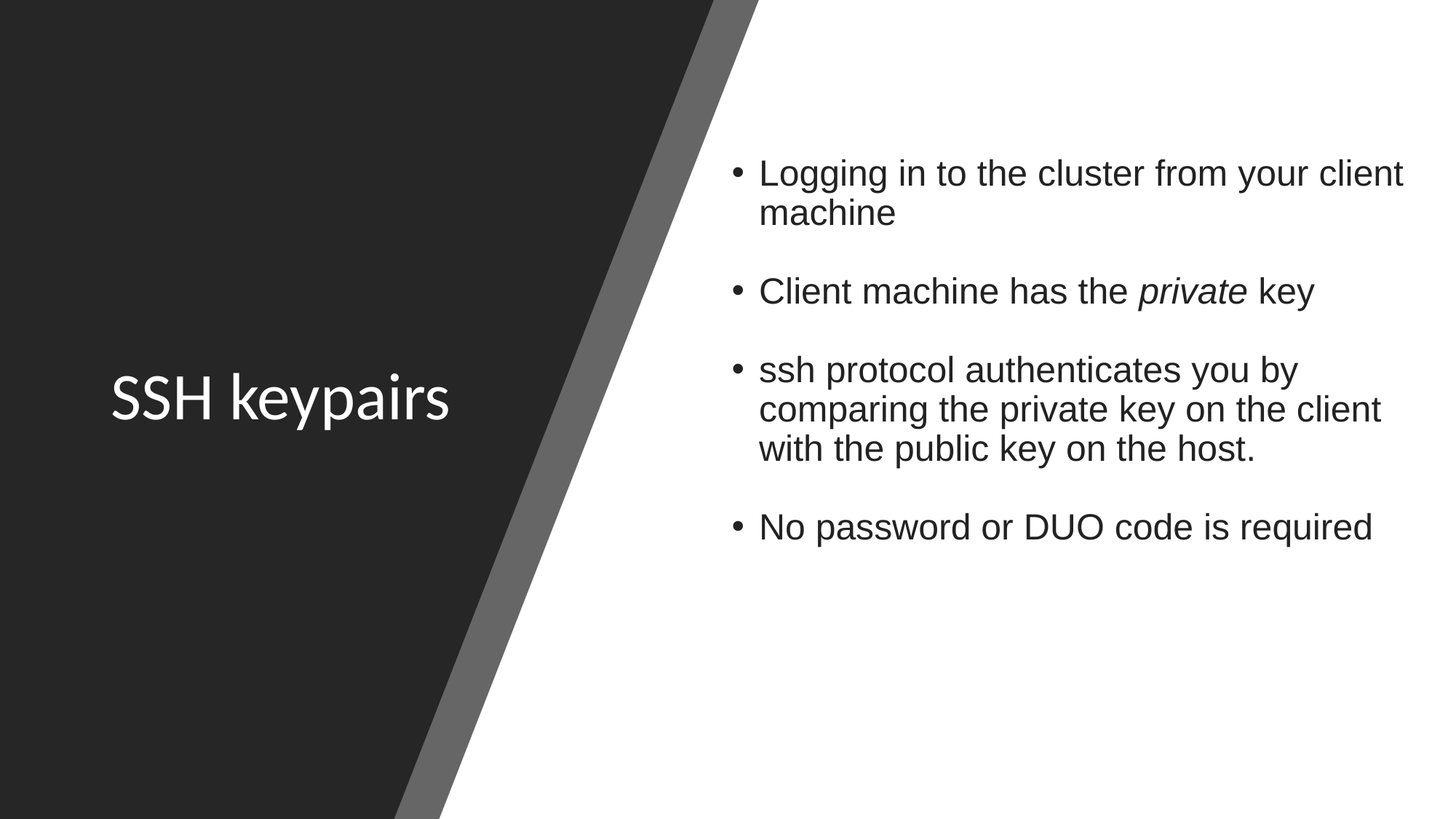

# SSH keypairs
Logging in to the cluster from your client machine

Client machine has the private key

ssh protocol authenticates you by comparing the private key on the client with the public key on the host.

No password or DUO code is required